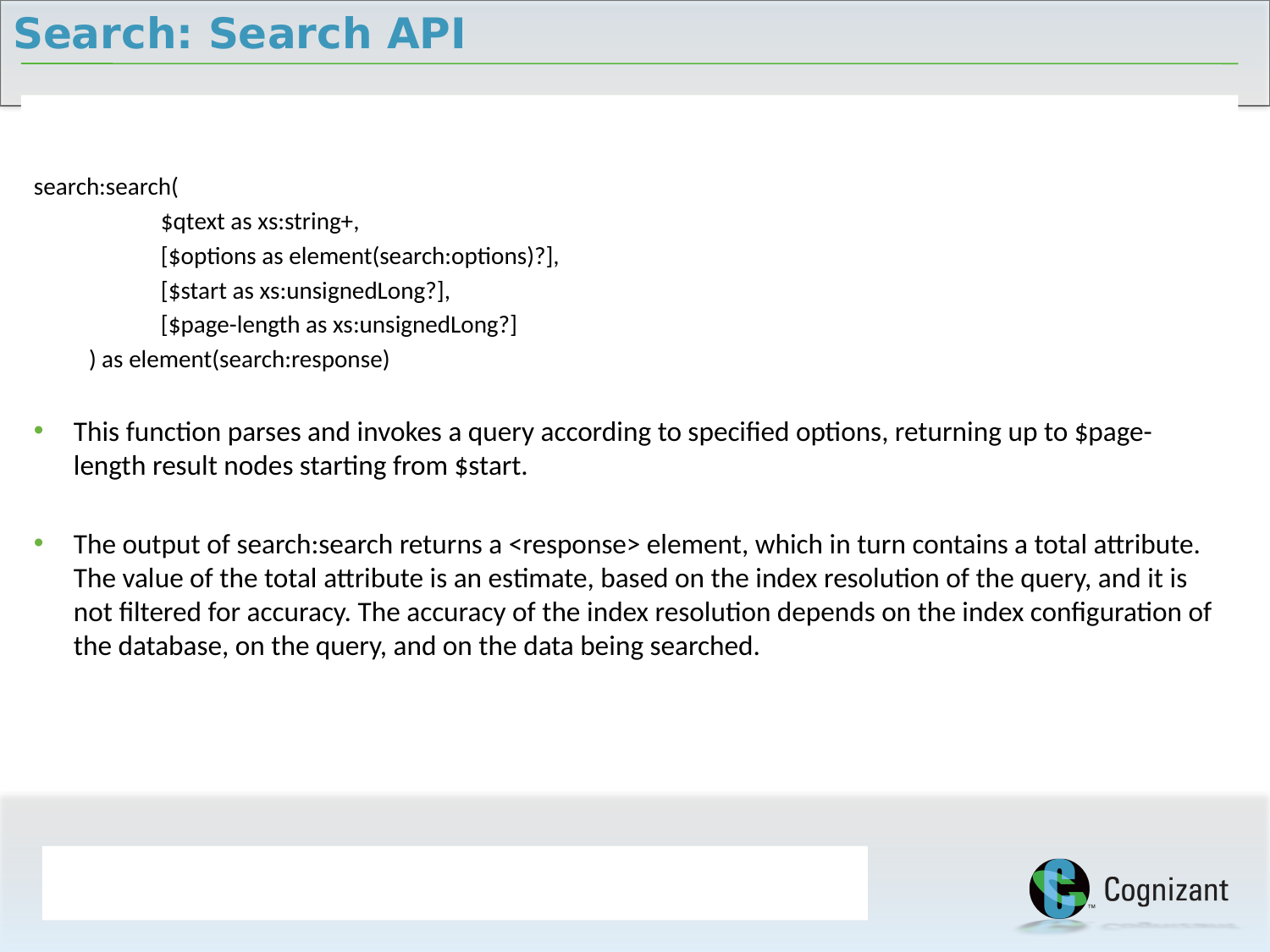

Search: Search API

search:search(
	$qtext as xs:string+,
	[$options as element(search:options)?],
	[$start as xs:unsignedLong?],
	[$page-length as xs:unsignedLong?]
          ) as element(search:response)

This function parses and invokes a query according to specified options, returning up to $page-length result nodes starting from $start.

The output of search:search returns a <response> element, which in turn contains a total attribute. The value of the total attribute is an estimate, based on the index resolution of the query, and it is not filtered for accuracy. The accuracy of the index resolution depends on the index configuration of the database, on the query, and on the data being searched.

9